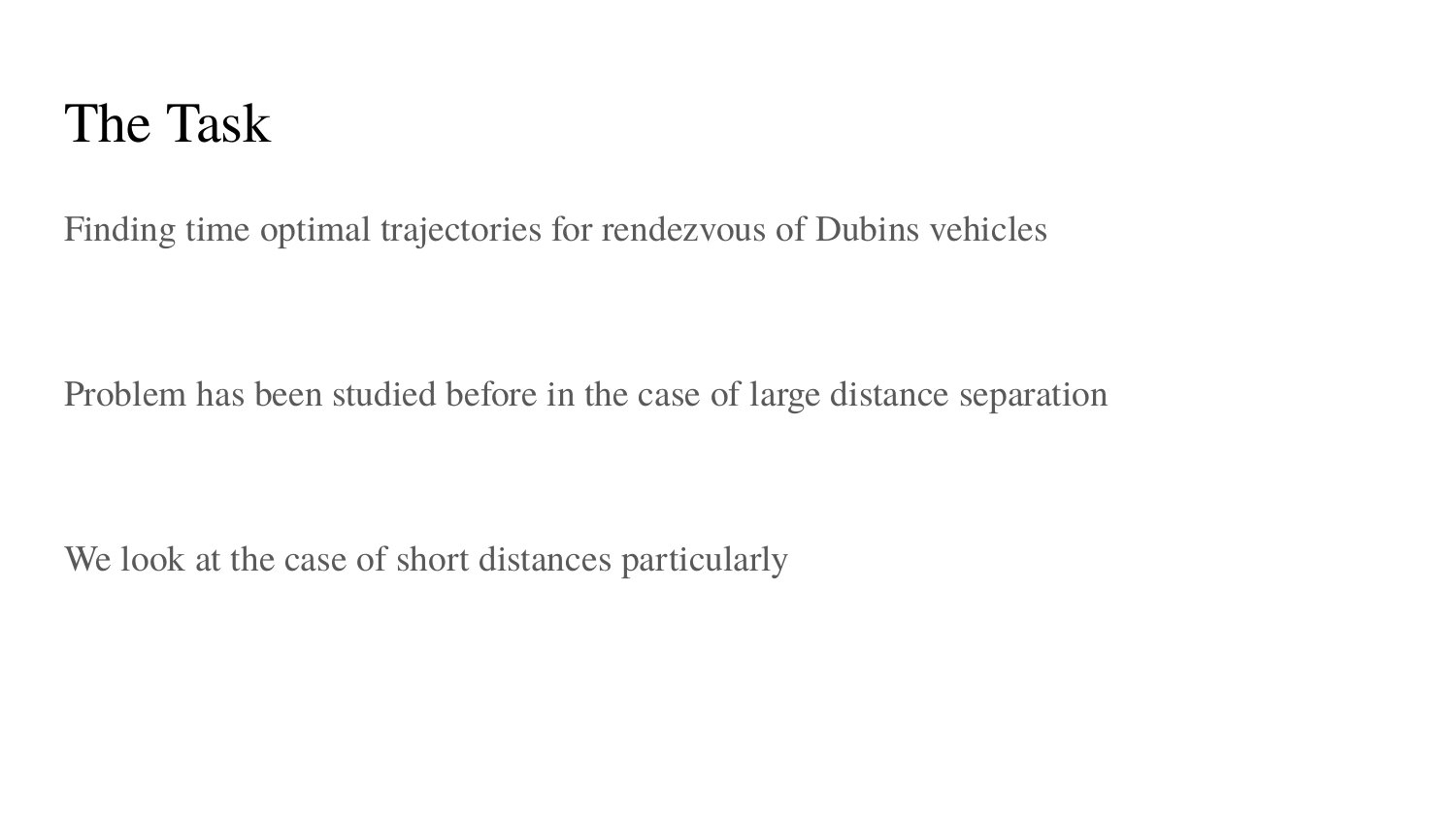

# The Task
Finding time optimal trajectories for rendezvous of Dubins vehicles

Problem has been studied before in the case of large distance separation

We look at the case of short distances particularly